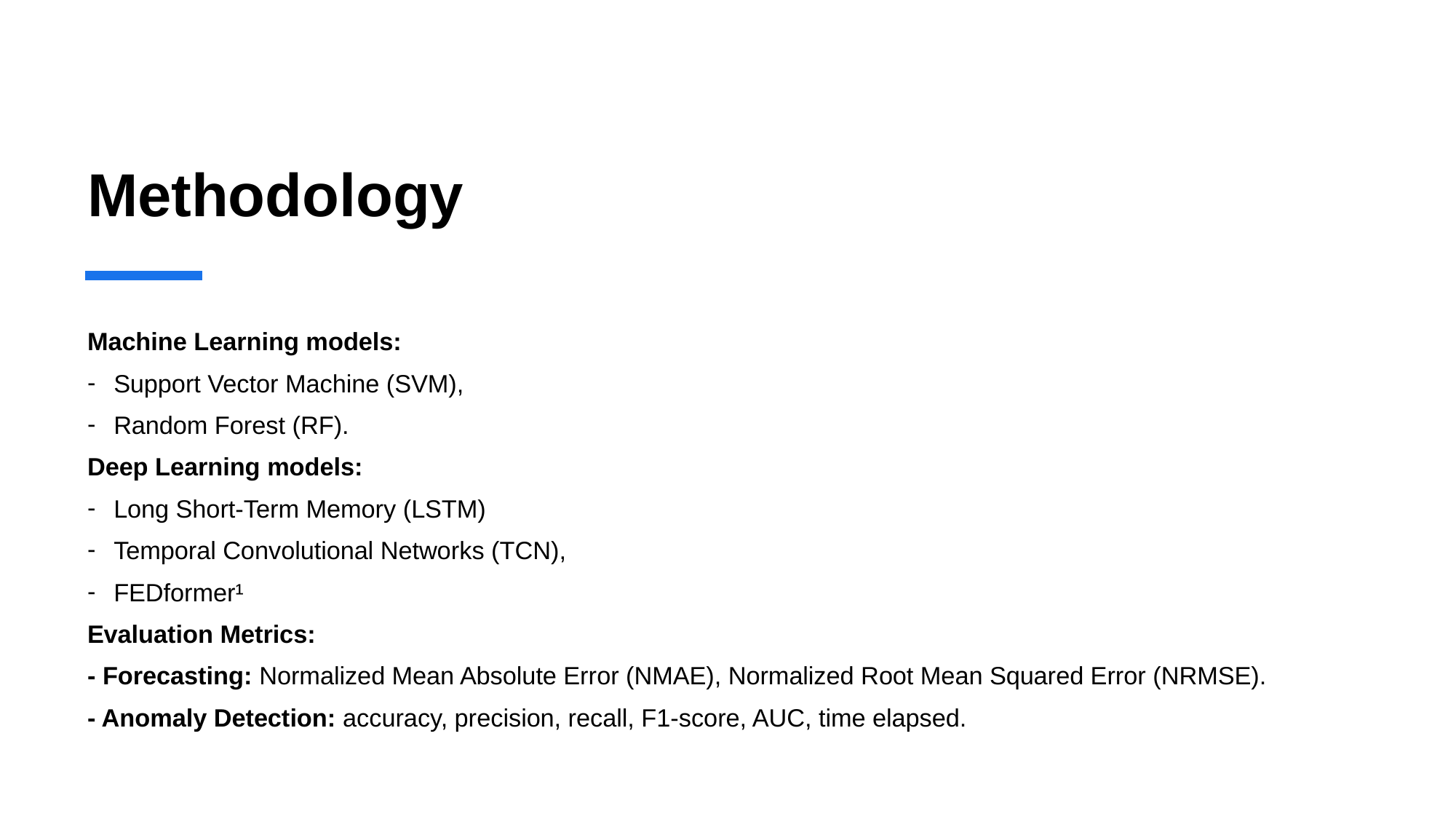

# Methodology
Machine Learning models:
Support Vector Machine (SVM),
Random Forest (RF).
Deep Learning models:
Long Short-Term Memory (LSTM)
Temporal Convolutional Networks (TCN),
FEDformer¹
Evaluation Metrics:
- Forecasting: Normalized Mean Absolute Error (NMAE), Normalized Root Mean Squared Error (NRMSE).
- Anomaly Detection: accuracy, precision, recall, F1-score, AUC, time elapsed.

¹https://arxiv.org/abs/2201.12740